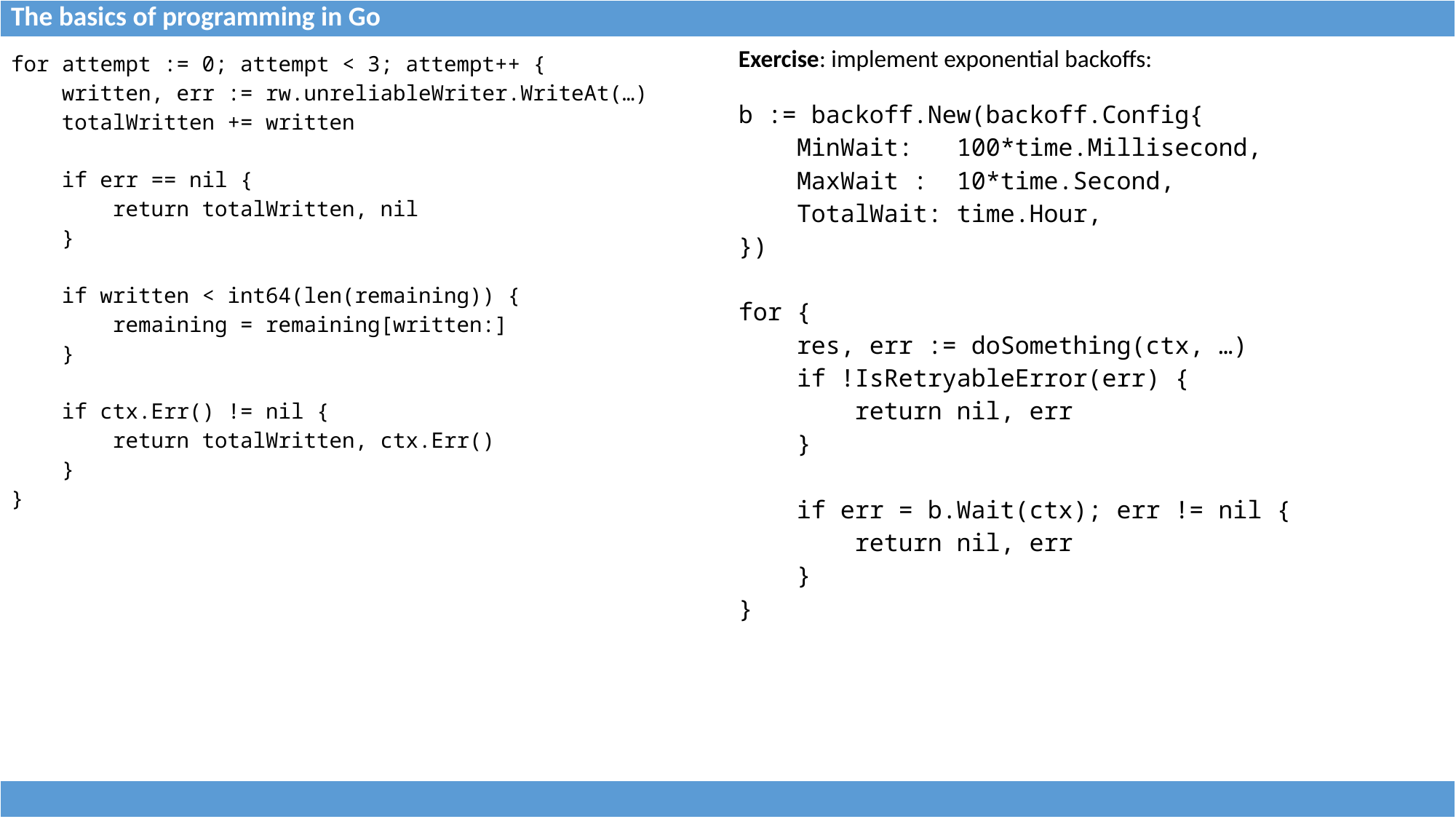

| The basics of programming in Go |
| --- |
| for attempt := 0; attempt < 3; attempt++ { written, err := rw.unreliableWriter.WriteAt(…) totalWritten += written if err == nil { return totalWritten, nil } if written < int64(len(remaining)) { remaining = remaining[written:] } if ctx.Err() != nil { return totalWritten, ctx.Err() } } | Exercise: implement exponential backoffs: b := backoff.New(backoff.Config{ MinWait: 100\*time.Millisecond, MaxWait : 10\*time.Second, TotalWait: time.Hour, }) for { res, err := doSomething(ctx, …) if !IsRetryableError(err) { return nil, err } if err = b.Wait(ctx); err != nil { return nil, err } } |
| --- | --- |
|  |
| --- |